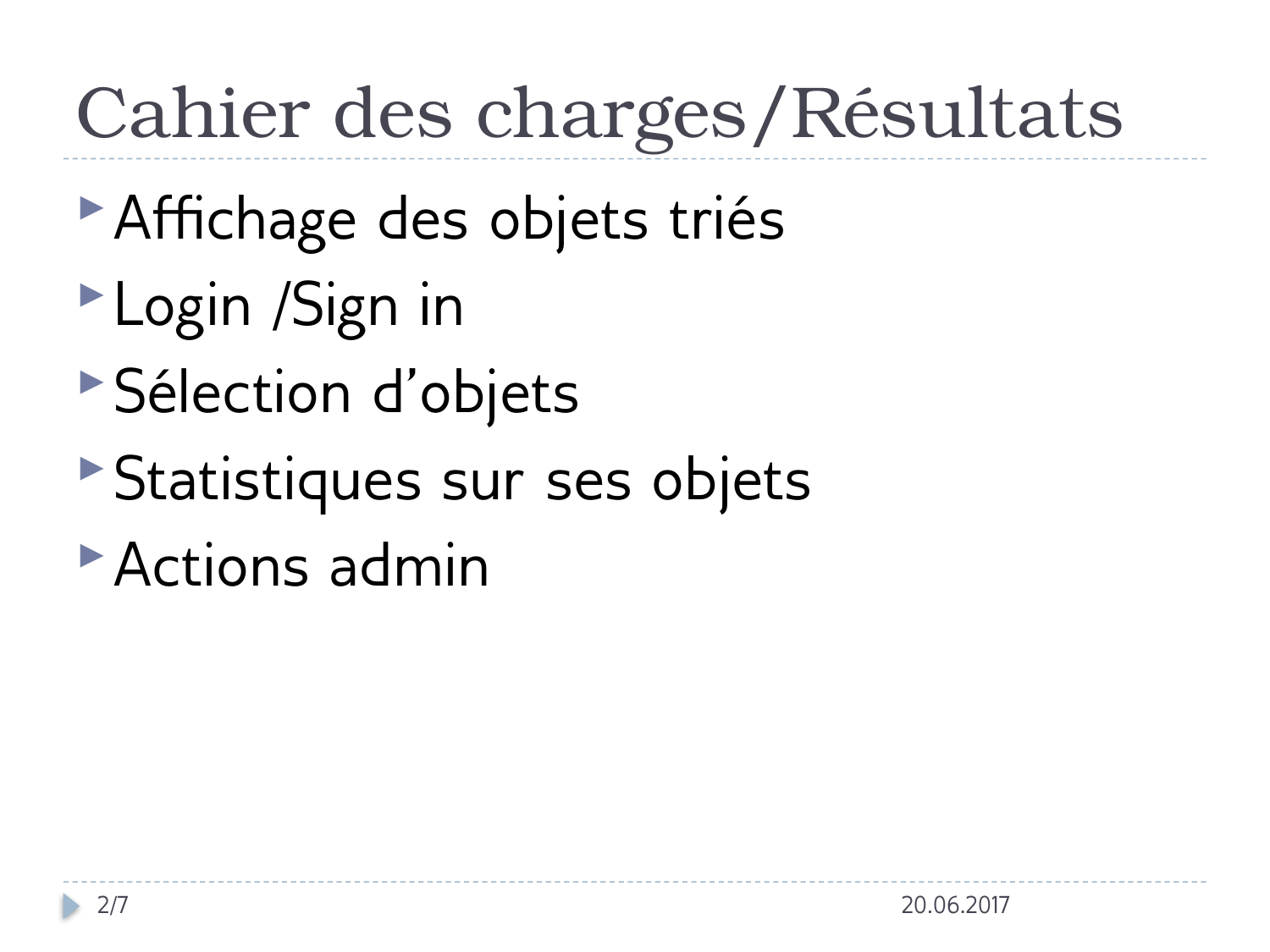

# Cahier des charges/Résultats
Affichage des objets triés
Login /Sign in
Sélection d’objets
Statistiques sur ses objets
Actions admin
2/7
20.06.2017